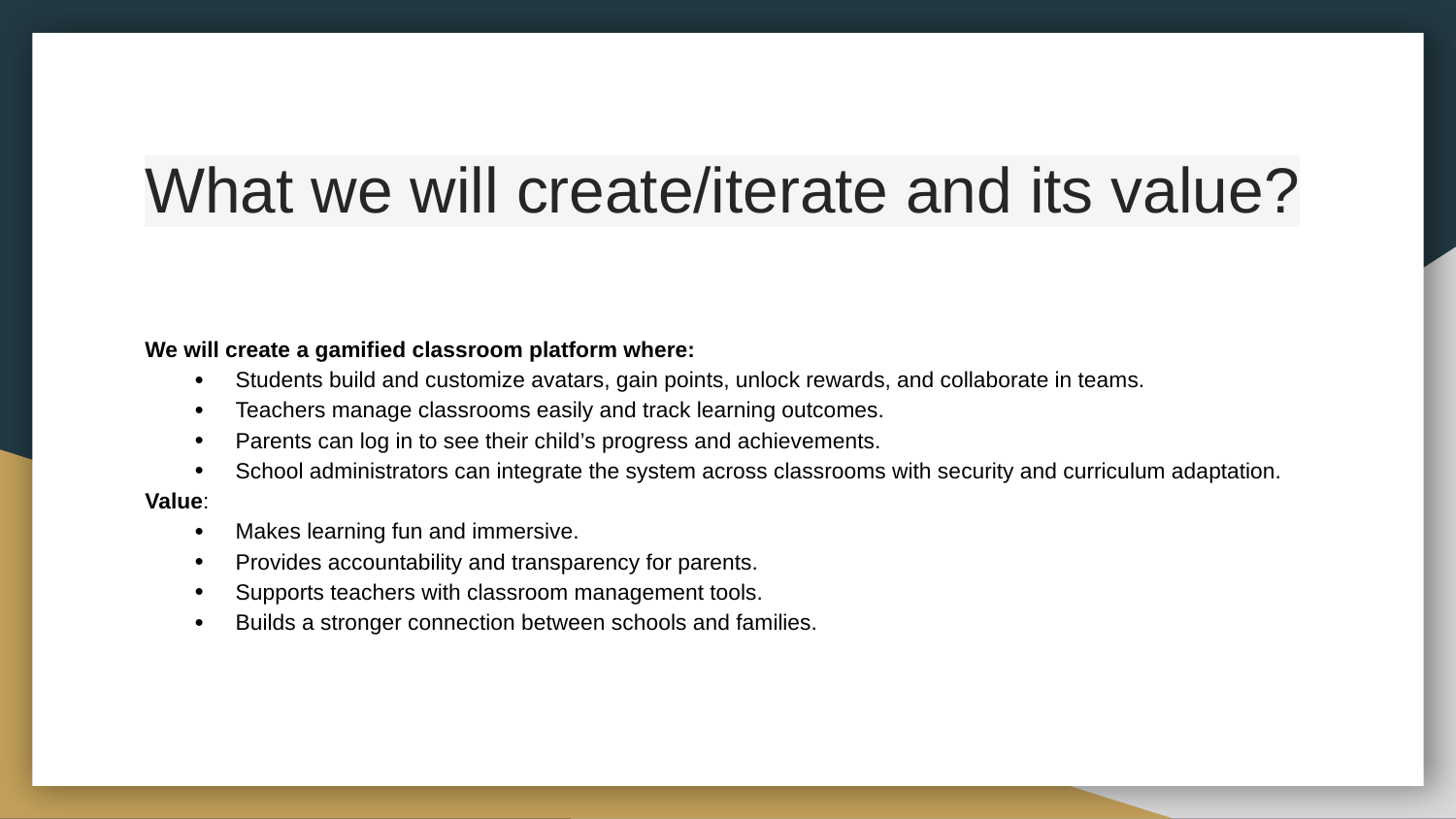

# What we will create/iterate and its value?​
We will create a gamified classroom platform where:​
Students build and customize avatars, gain points, unlock rewards, and collaborate in teams.​
Teachers manage classrooms easily and track learning outcomes.​
Parents can log in to see their child’s progress and achievements.​
School administrators can integrate the system across classrooms with security and curriculum adaptation.​
Value:​
Makes learning fun and immersive.​
Provides accountability and transparency for parents.​
Supports teachers with classroom management tools.​
Builds a stronger connection between schools and families.​
​